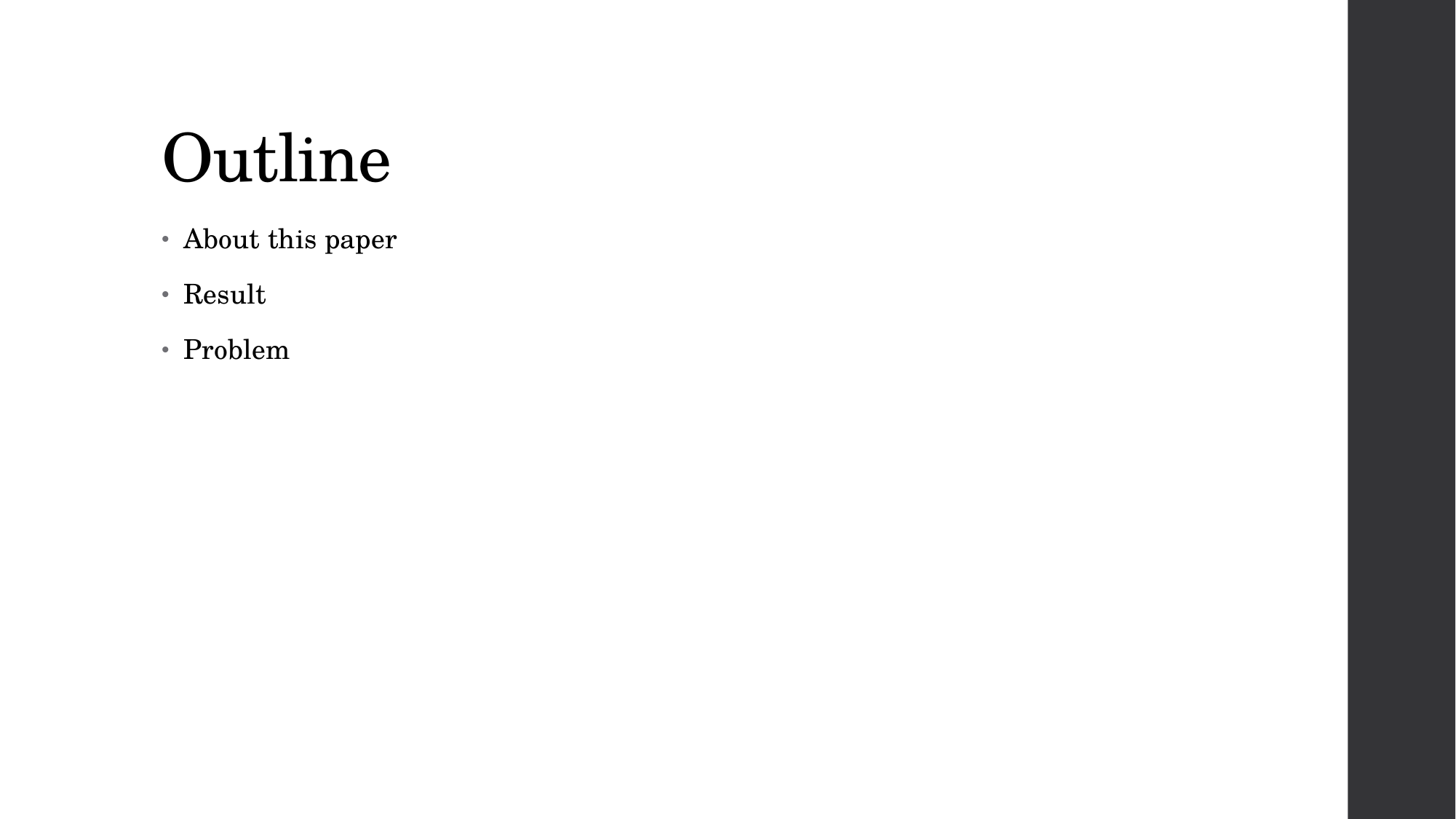

# Outline
About this paper
Result
Problem